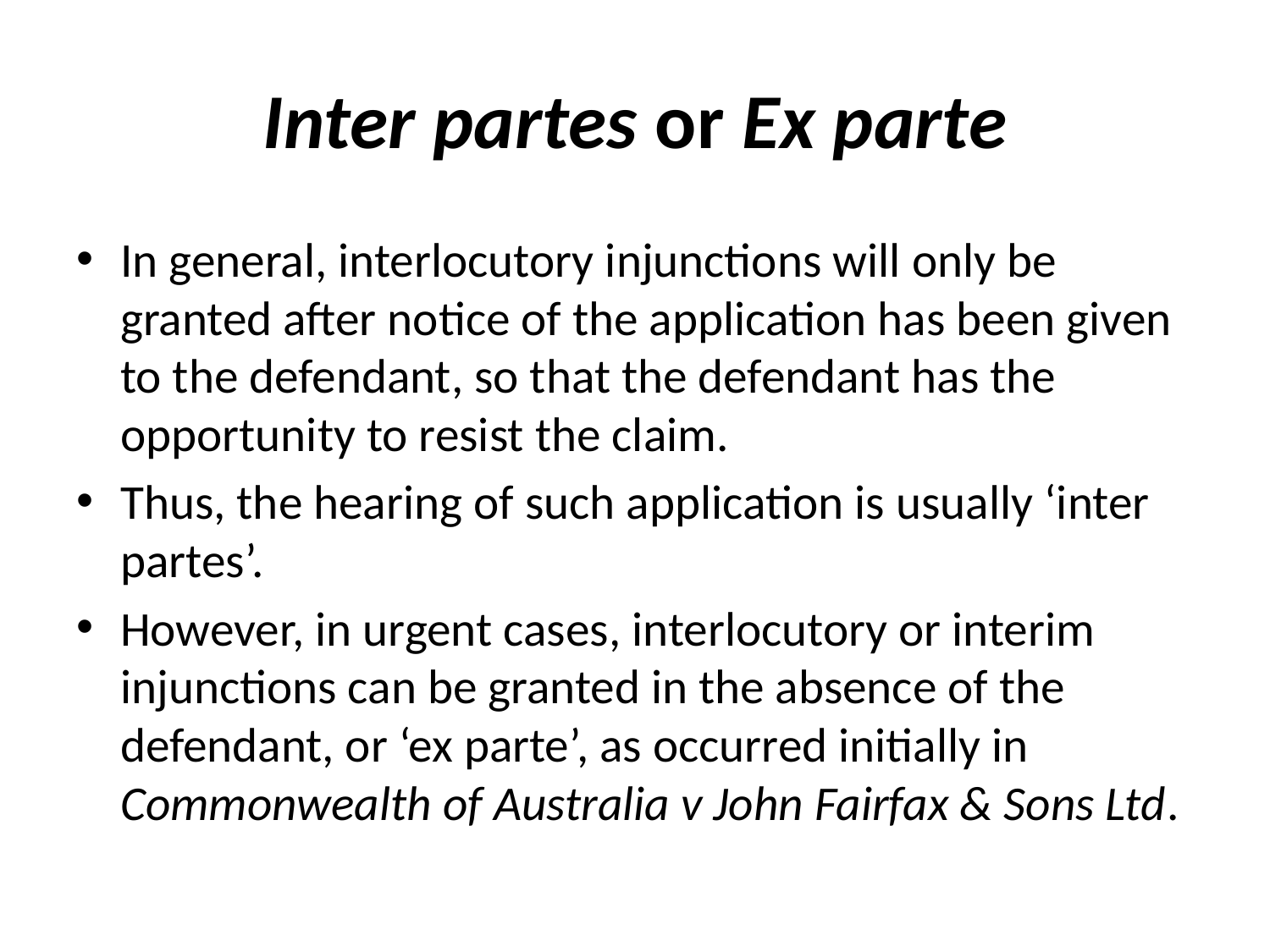

# Inter partes or Ex parte
In general, interlocutory injunctions will only be granted after notice of the application has been given to the defendant, so that the defendant has the opportunity to resist the claim.
Thus, the hearing of such application is usually ‘inter partes’.
However, in urgent cases, interlocutory or interim injunctions can be granted in the absence of the defendant, or ‘ex parte’, as occurred initially in Commonwealth of Australia v John Fairfax & Sons Ltd.